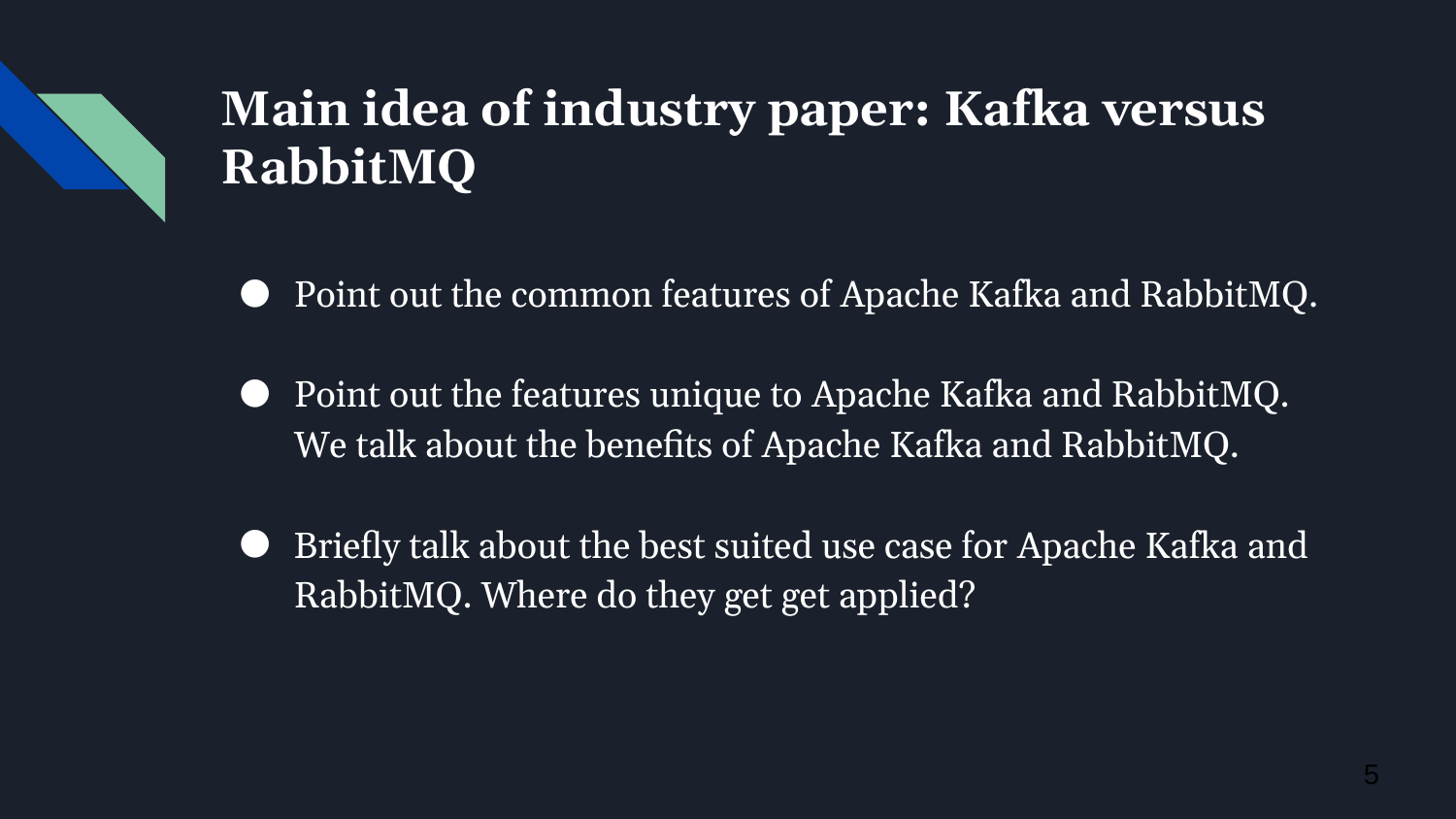

# Main idea of industry paper: Kafka versus RabbitMQ
Point out the common features of Apache Kafka and RabbitMQ.

Point out the features unique to Apache Kafka and RabbitMQ. We talk about the benefits of Apache Kafka and RabbitMQ.

Briefly talk about the best suited use case for Apache Kafka and RabbitMQ. Where do they get get applied?

5